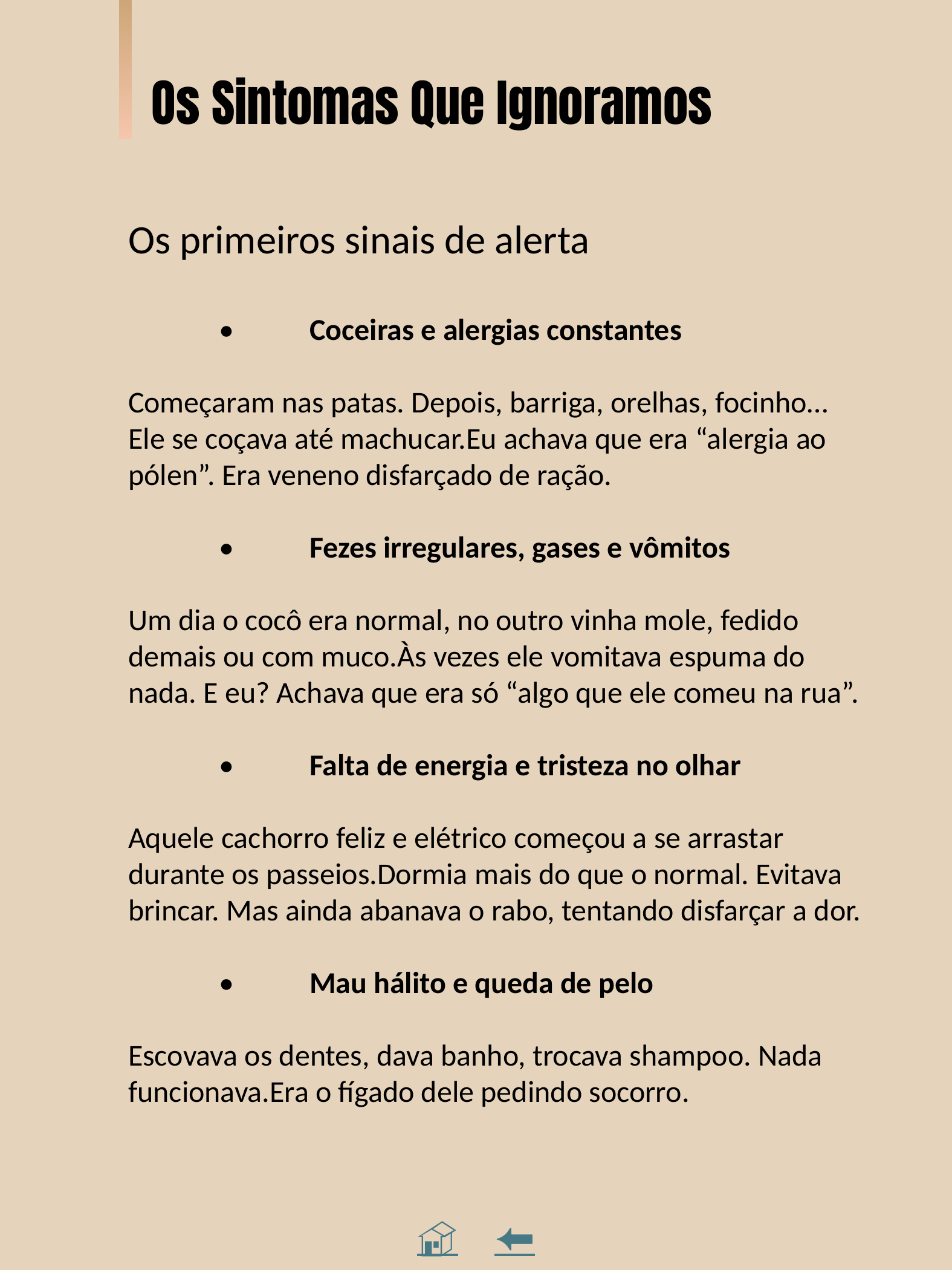

Os Sintomas Que Ignoramos
Os primeiros sinais de alerta

	•	Coceiras e alergias constantes

Começaram nas patas. Depois, barriga, orelhas, focinho… Ele se coçava até machucar.Eu achava que era “alergia ao pólen”. Era veneno disfarçado de ração.

	•	Fezes irregulares, gases e vômitos

Um dia o cocô era normal, no outro vinha mole, fedido demais ou com muco.Às vezes ele vomitava espuma do nada. E eu? Achava que era só “algo que ele comeu na rua”.

	•	Falta de energia e tristeza no olhar

Aquele cachorro feliz e elétrico começou a se arrastar durante os passeios.Dormia mais do que o normal. Evitava brincar. Mas ainda abanava o rabo, tentando disfarçar a dor.

	•	Mau hálito e queda de pelo

Escovava os dentes, dava banho, trocava shampoo. Nada funcionava.Era o fígado dele pedindo socorro.
🏠    ⬅️